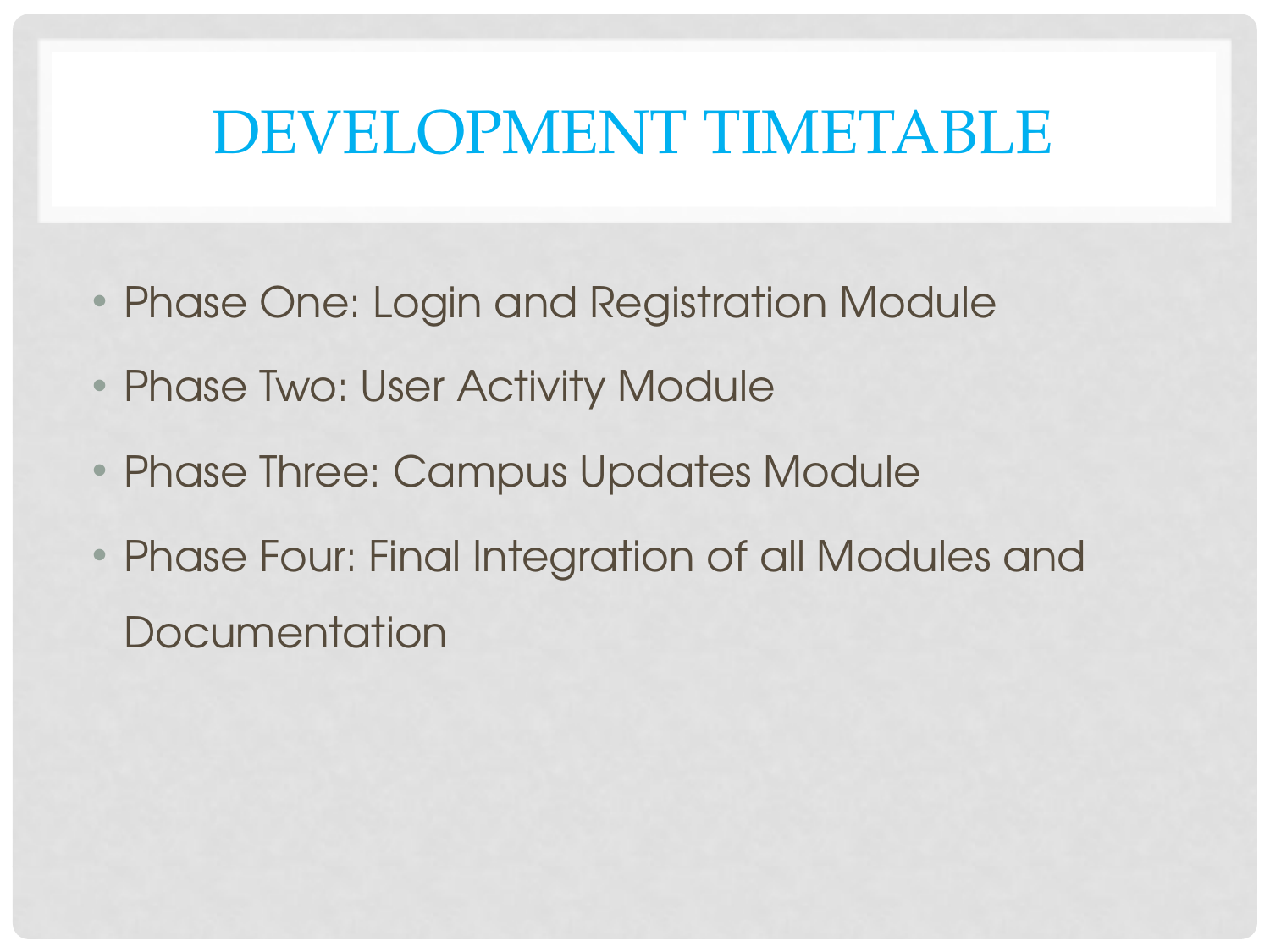

# Development Timetable
Phase One: Login and Registration Module
Phase Two: User Activity Module
Phase Three: Campus Updates Module
Phase Four: Final Integration of all Modules and Documentation